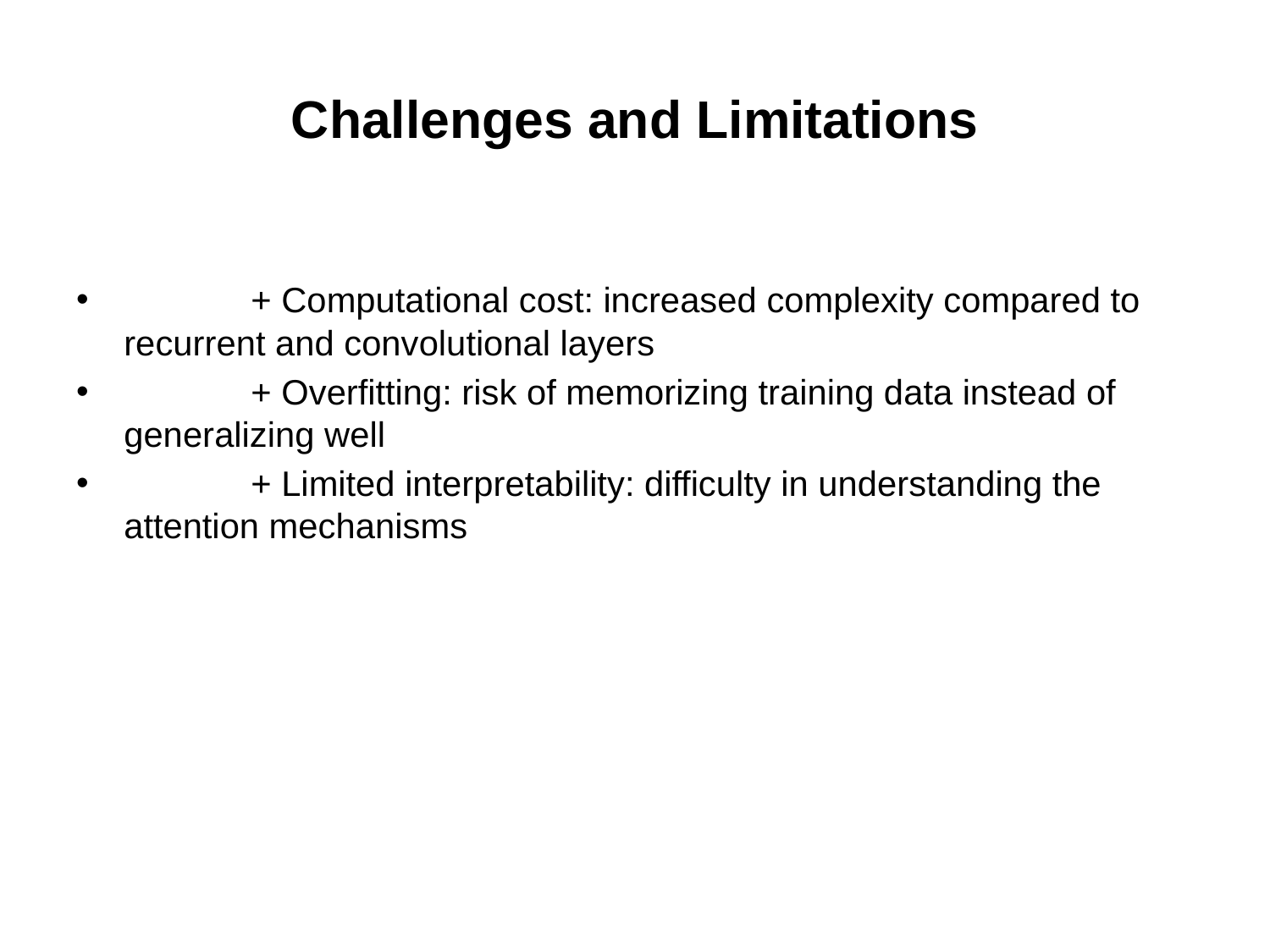

# Challenges and Limitations

	+ Computational cost: increased complexity compared to recurrent and convolutional layers
	+ Overfitting: risk of memorizing training data instead of generalizing well
	+ Limited interpretability: difficulty in understanding the attention mechanisms